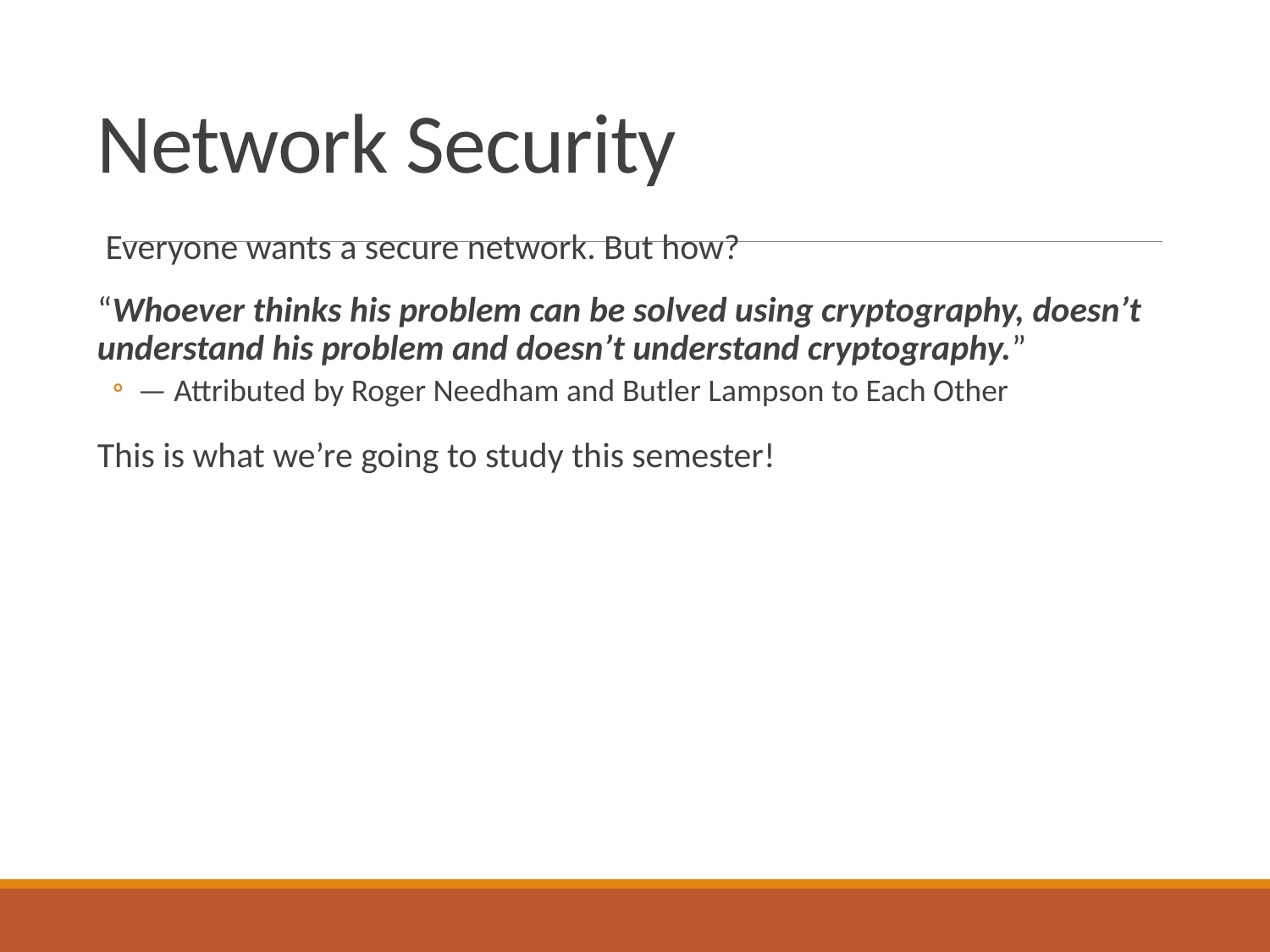

# Network Security
 Everyone wants a secure network. But how?
“Whoever thinks his problem can be solved using cryptography, doesn’t understand his problem and doesn’t understand cryptography.”
— Attributed by Roger Needham and Butler Lampson to Each Other
This is what we’re going to study this semester!